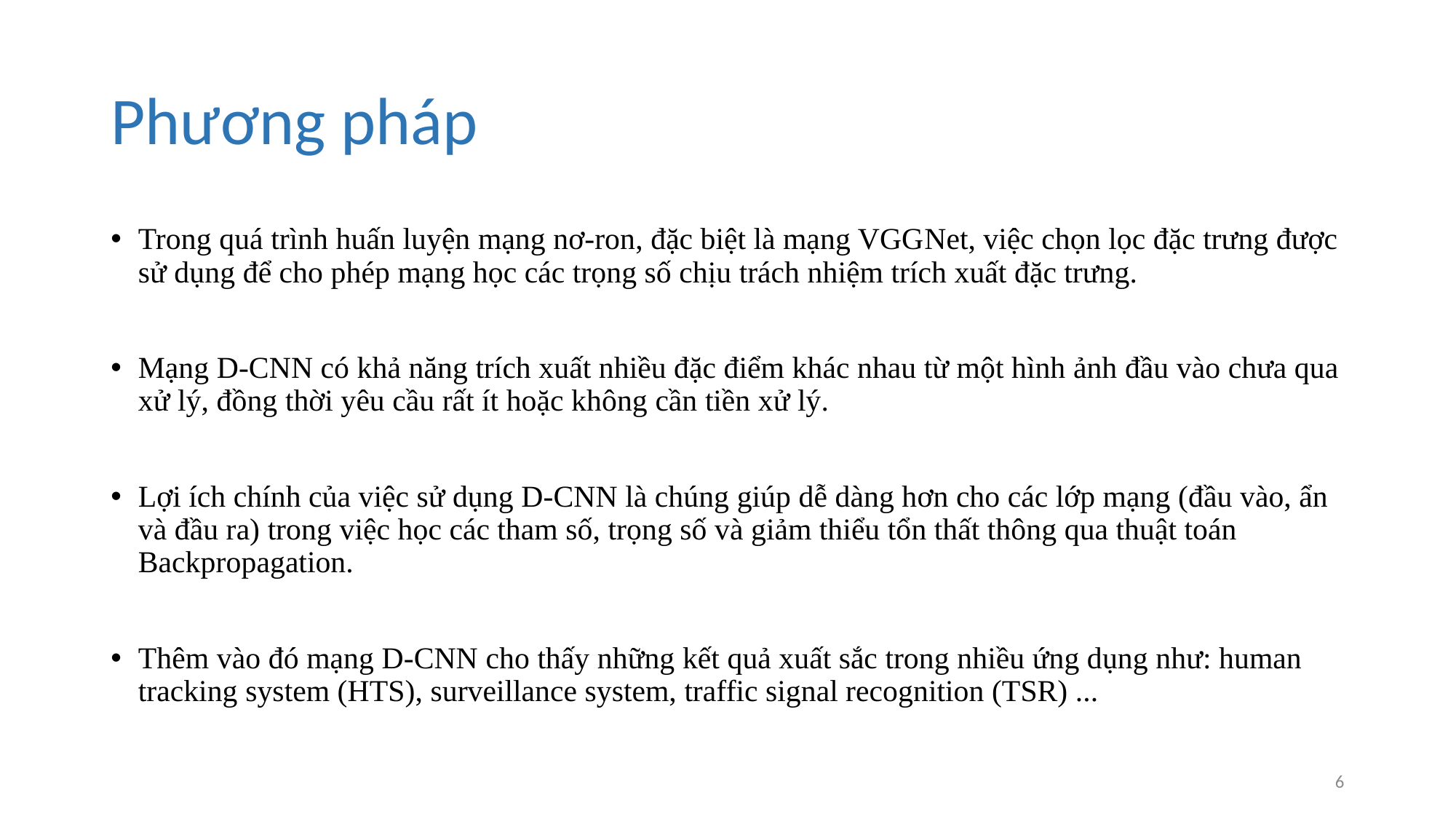

# Phương pháp
Trong quá trình huấn luyện mạng nơ-ron, đặc biệt là mạng VGGNet, việc chọn lọc đặc trưng được sử dụng để cho phép mạng học các trọng số chịu trách nhiệm trích xuất đặc trưng.

Mạng D-CNN có khả năng trích xuất nhiều đặc điểm khác nhau từ một hình ảnh đầu vào chưa qua xử lý, đồng thời yêu cầu rất ít hoặc không cần tiền xử lý.

Lợi ích chính của việc sử dụng D-CNN là chúng giúp dễ dàng hơn cho các lớp mạng (đầu vào, ẩn và đầu ra) trong việc học các tham số, trọng số và giảm thiểu tổn thất thông qua thuật toán Backpropagation.

Thêm vào đó mạng D-CNN cho thấy những kết quả xuất sắc trong nhiều ứng dụng như: human tracking system (HTS), surveillance system, traffic signal recognition (TSR) ...
6